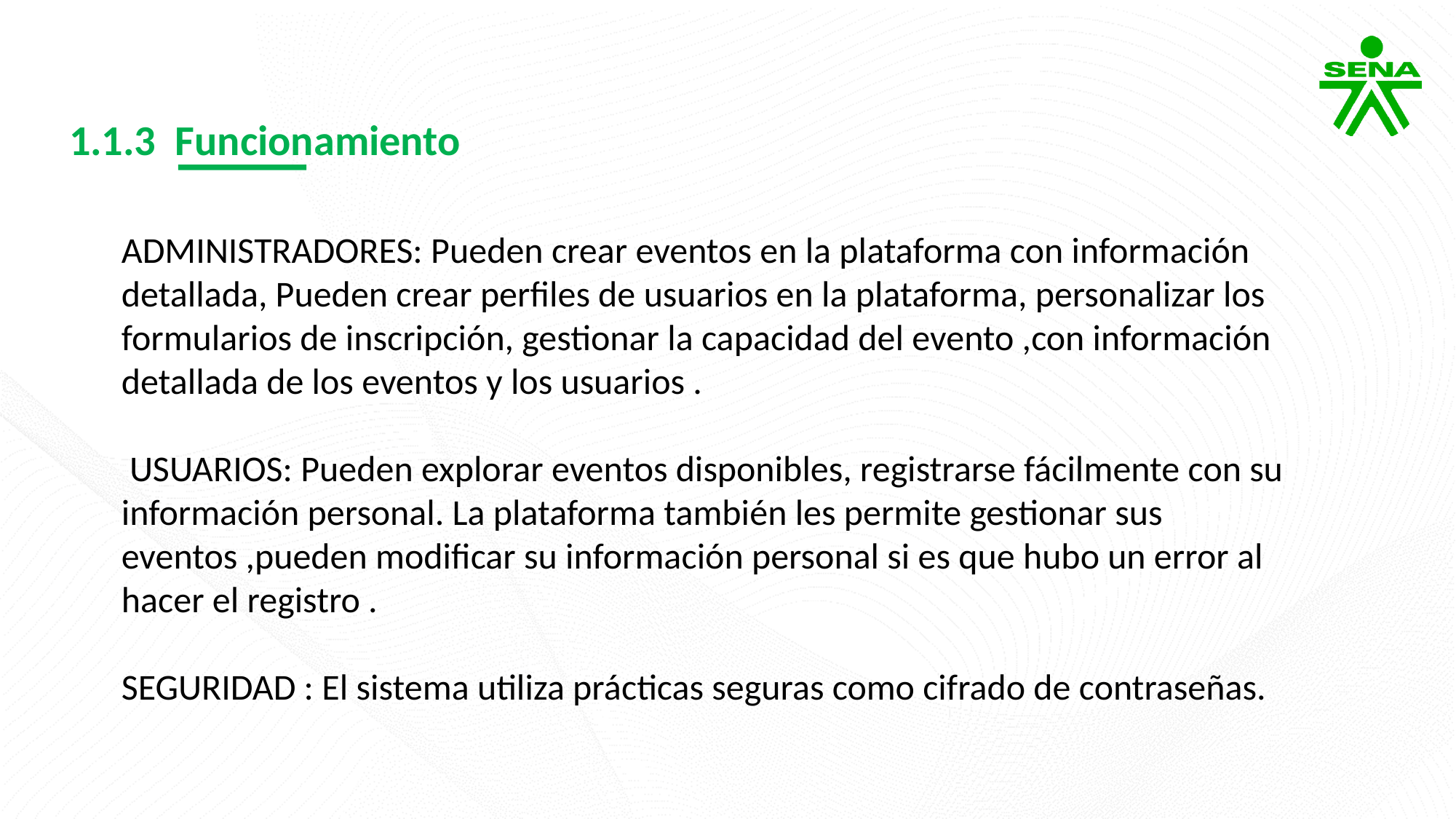

1.1.3  Funcionamiento

ADMINISTRADORES: Pueden crear eventos en la plataforma con información detallada, Pueden crear perfiles de usuarios en la plataforma, personalizar los formularios de inscripción, gestionar la capacidad del evento ,con información detallada de los eventos y los usuarios .

 USUARIOS: Pueden explorar eventos disponibles, registrarse fácilmente con su información personal. La plataforma también les permite gestionar sus eventos ,pueden modificar su información personal si es que hubo un error al hacer el registro .

SEGURIDAD : El sistema utiliza prácticas seguras como cifrado de contraseñas.